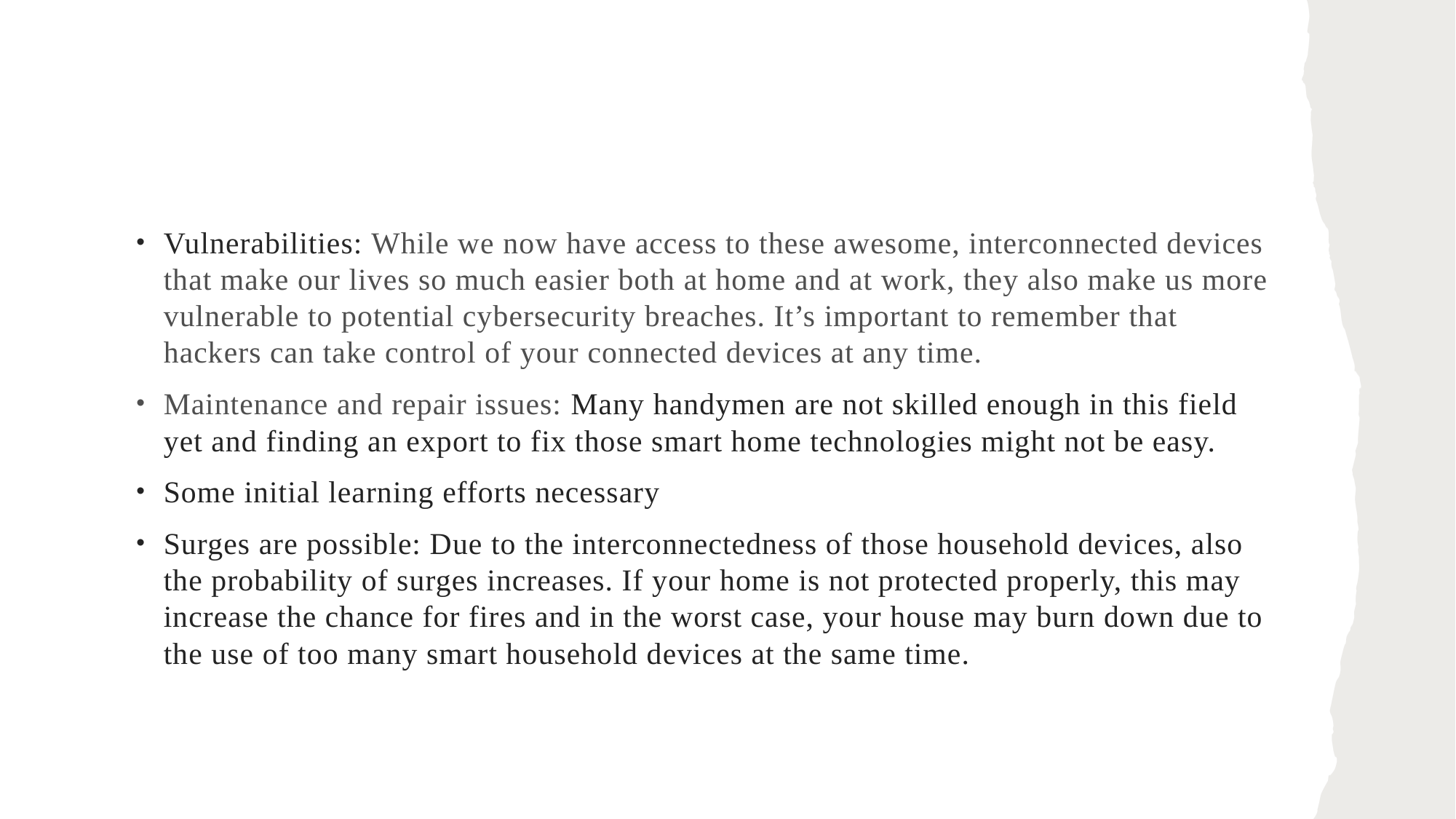

Vulnerabilities: While we now have access to these awesome, interconnected devices that make our lives so much easier both at home and at work, they also make us more vulnerable to potential cybersecurity breaches. It’s important to remember that hackers can take control of your connected devices at any time.
Maintenance and repair issues: Many handymen are not skilled enough in this field yet and finding an export to fix those smart home technologies might not be easy.
Some initial learning efforts necessary
Surges are possible: Due to the interconnectedness of those household devices, also the probability of surges increases. If your home is not protected properly, this may increase the chance for fires and in the worst case, your house may burn down due to the use of too many smart household devices at the same time.